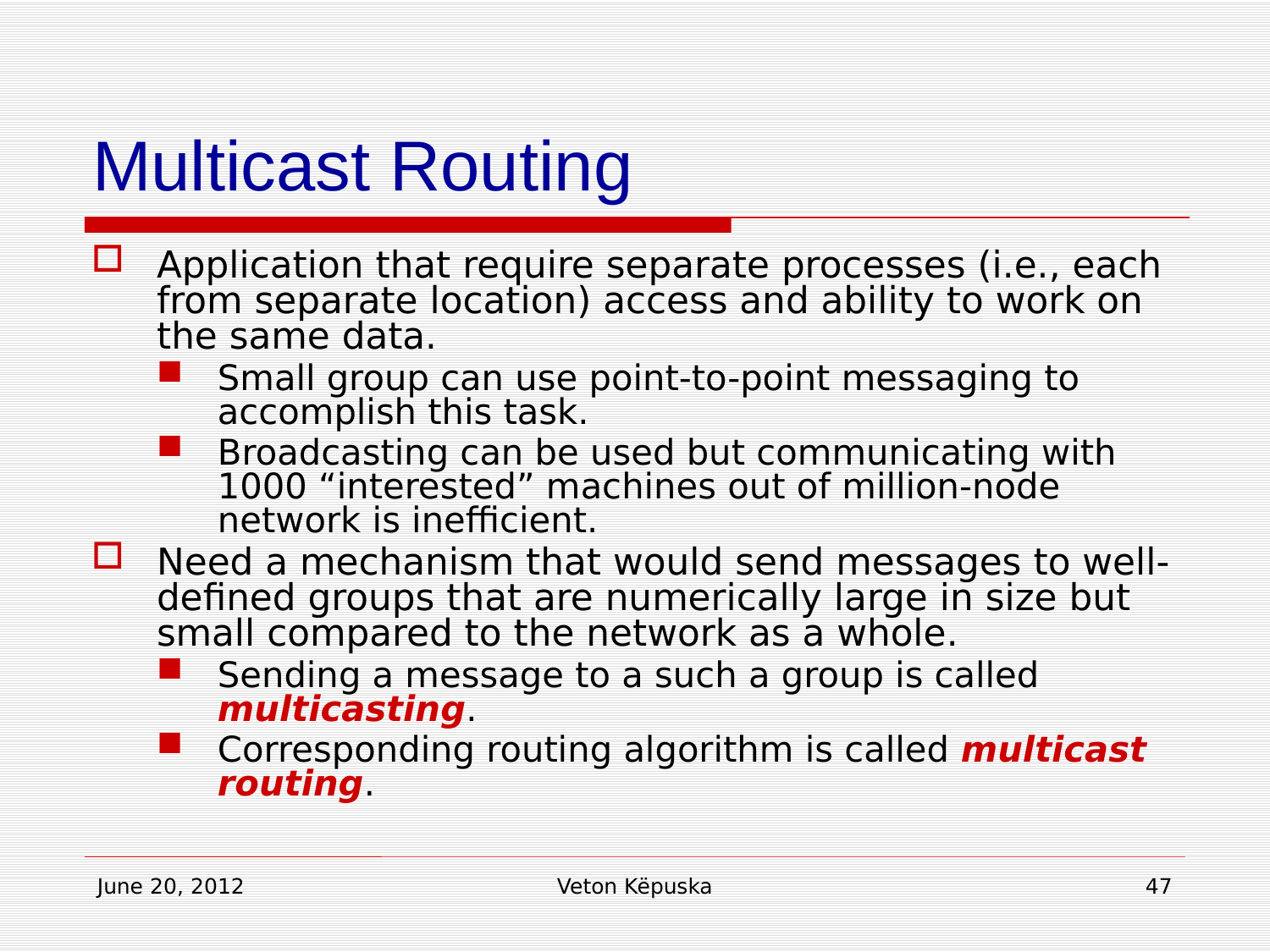

# Multicast Routing
Application that require separate processes (i.e., each from separate location) access and ability to work on the same data.
Small group can use point-to-point messaging to accomplish this task.
Broadcasting can be used but communicating with 1000 “interested” machines out of million-node network is inefficient.
Need a mechanism that would send messages to well-defined groups that are numerically large in size but small compared to the network as a whole.
Sending a message to a such a group is called multicasting.
Corresponding routing algorithm is called multicast routing.
June 20, 2012
Veton Këpuska
47